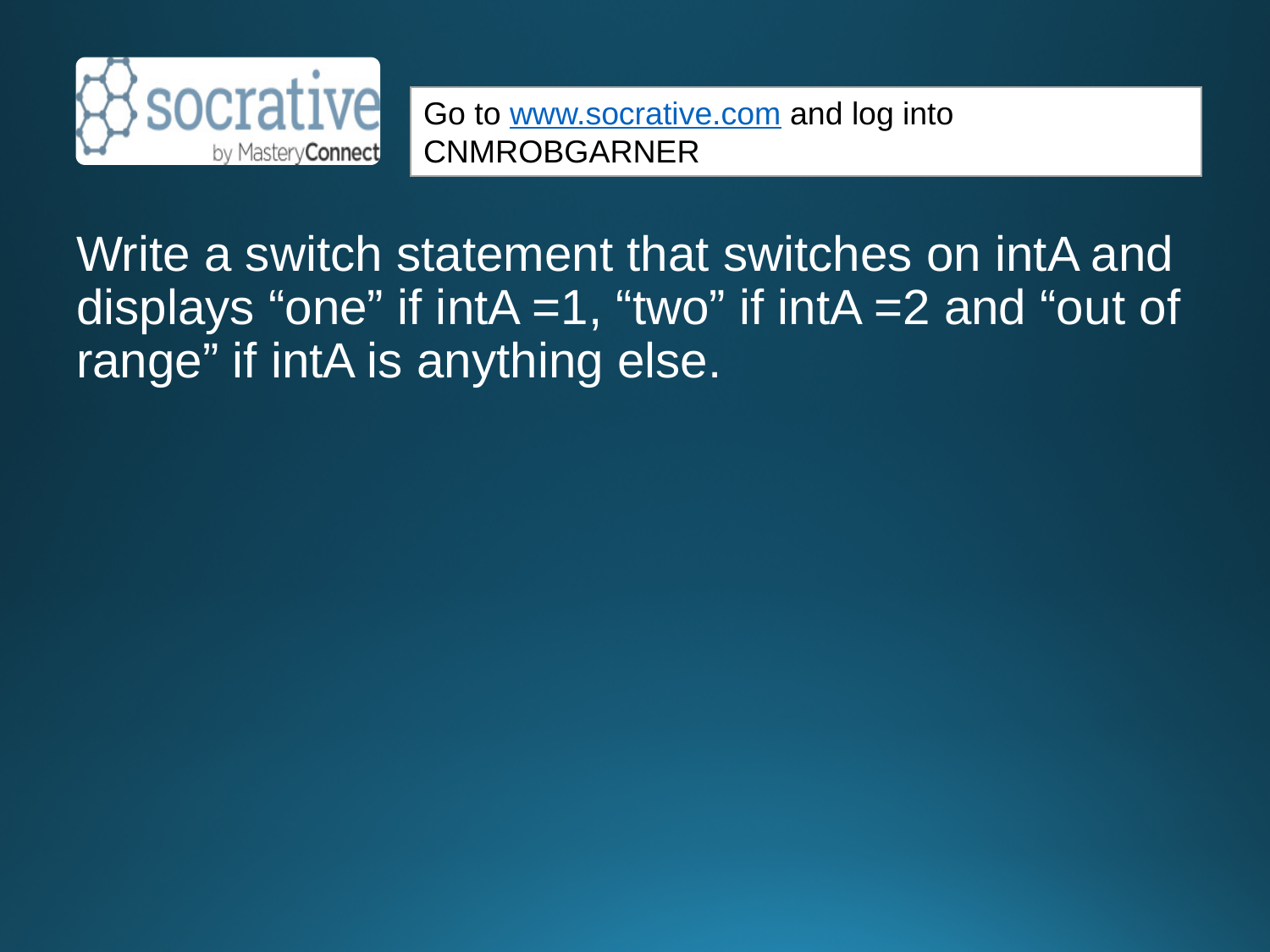

Write a switch statement that switches on intA and displays “one” if intA =1, “two” if intA =2 and “out of range” if intA is anything else.